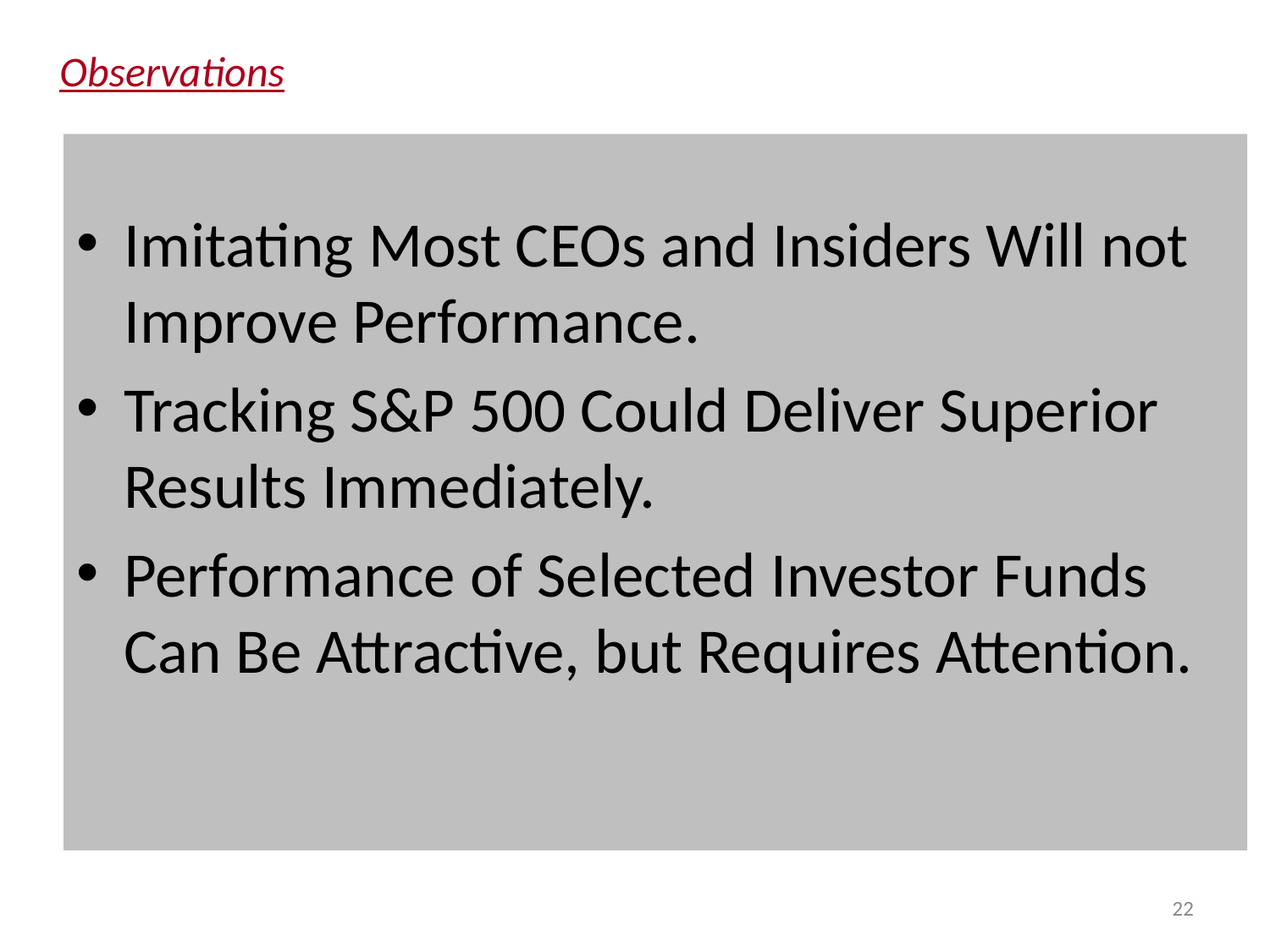

# Observations

Imitating Most CEOs and Insiders Will not Improve Performance.
Tracking S&P 500 Could Deliver Superior Results Immediately.
Performance of Selected Investor Funds Can Be Attractive, but Requires Attention.
22